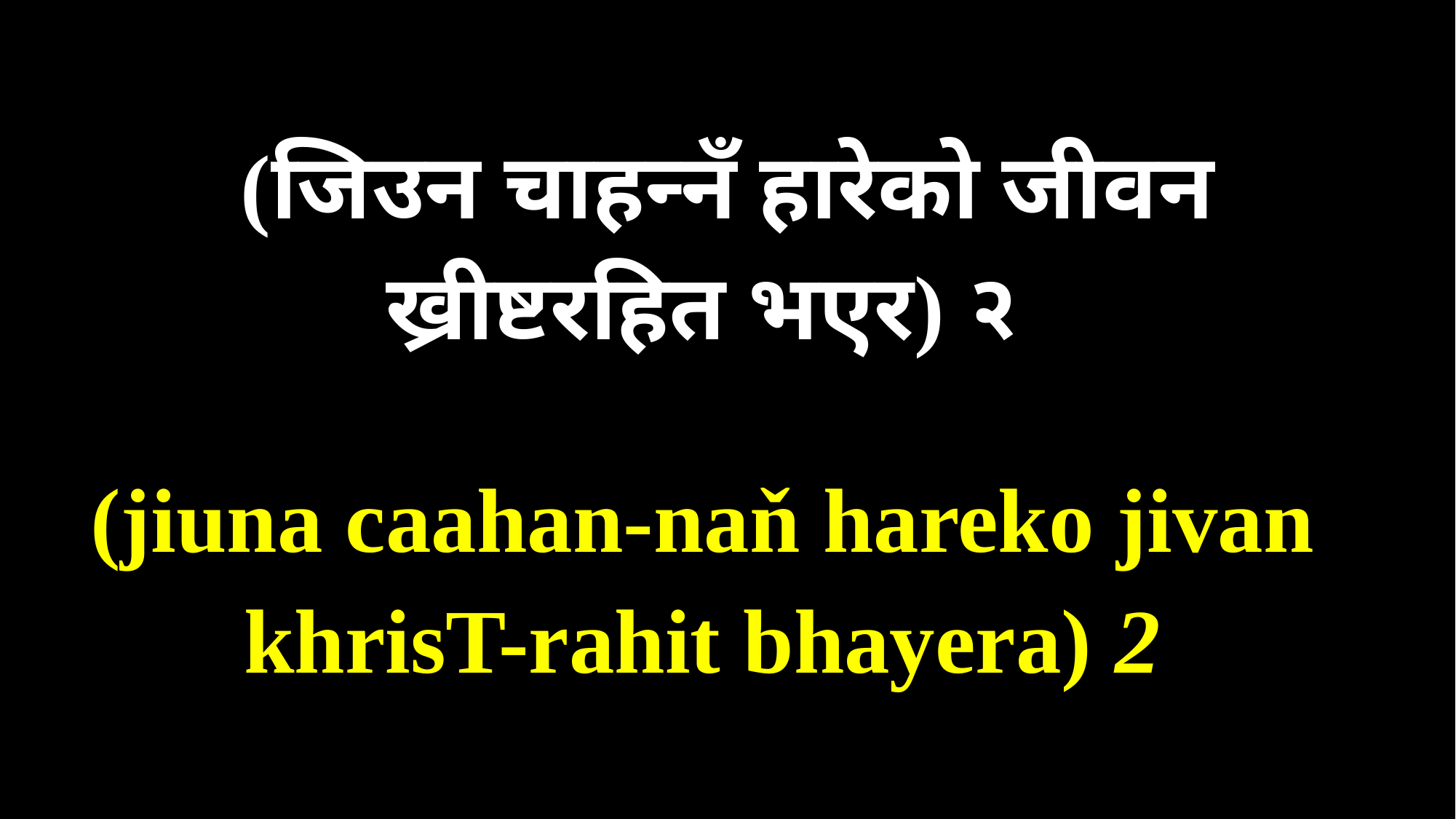

Verse2:
(जिउन चाहन्‍नँ हारेको जीवन
ख्रीष्टरहित भएर) २

(jiuna caahan-naň hareko jivan
khrisT-rahit bhayera) 2